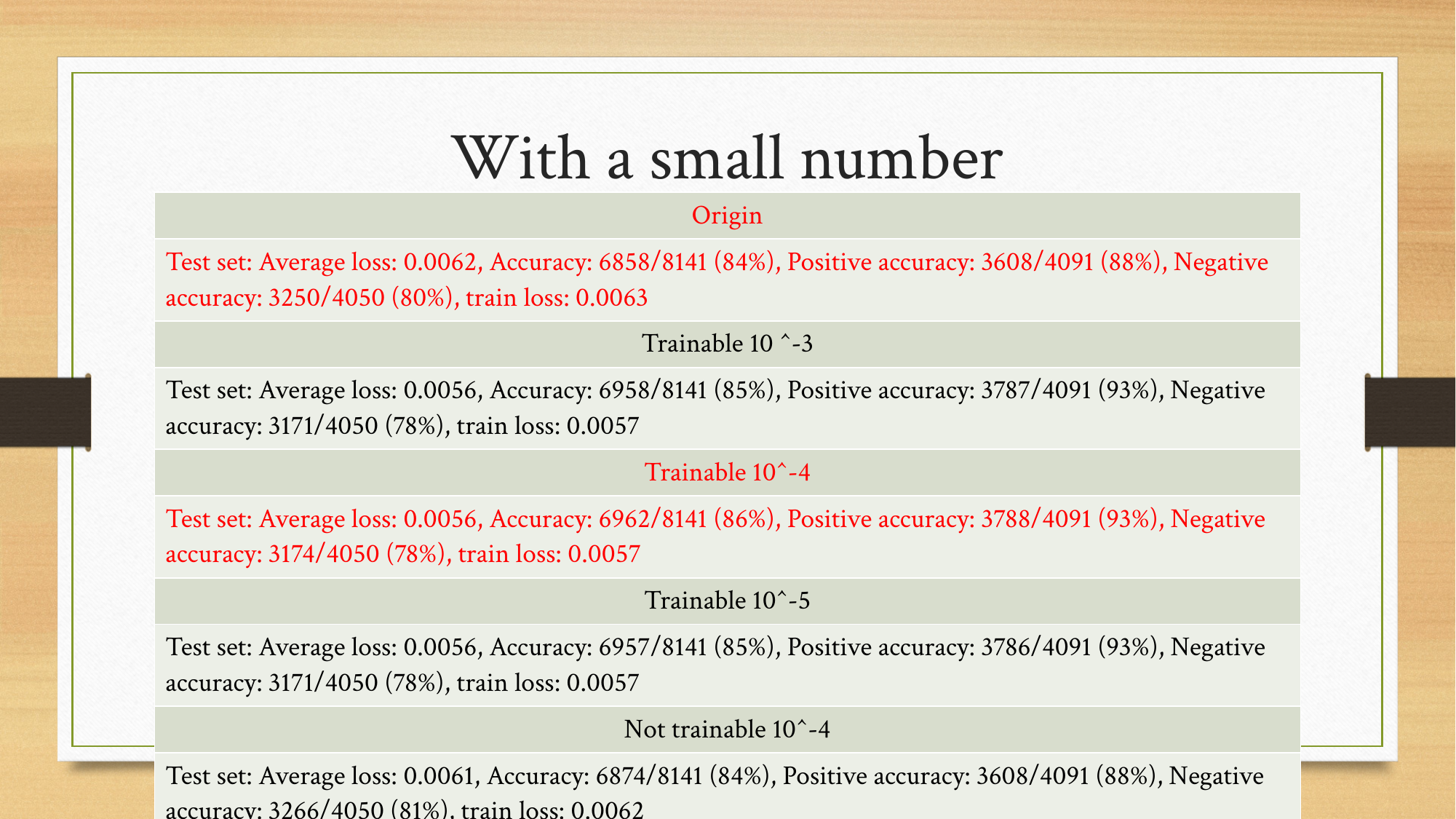

# With a small number
| Origin |
| --- |
| Test set: Average loss: 0.0062, Accuracy: 6858/8141 (84%), Positive accuracy: 3608/4091 (88%), Negative accuracy: 3250/4050 (80%), train loss: 0.0063 |
| Trainable 10 ^-3 |
| Test set: Average loss: 0.0056, Accuracy: 6958/8141 (85%), Positive accuracy: 3787/4091 (93%), Negative accuracy: 3171/4050 (78%), train loss: 0.0057 |
| Trainable 10^-4 |
| Test set: Average loss: 0.0056, Accuracy: 6962/8141 (86%), Positive accuracy: 3788/4091 (93%), Negative accuracy: 3174/4050 (78%), train loss: 0.0057 |
| Trainable 10^-5 |
| Test set: Average loss: 0.0056, Accuracy: 6957/8141 (85%), Positive accuracy: 3786/4091 (93%), Negative accuracy: 3171/4050 (78%), train loss: 0.0057 |
| Not trainable 10^-4 |
| Test set: Average loss: 0.0061, Accuracy: 6874/8141 (84%), Positive accuracy: 3608/4091 (88%), Negative accuracy: 3266/4050 (81%), train loss: 0.0062 |